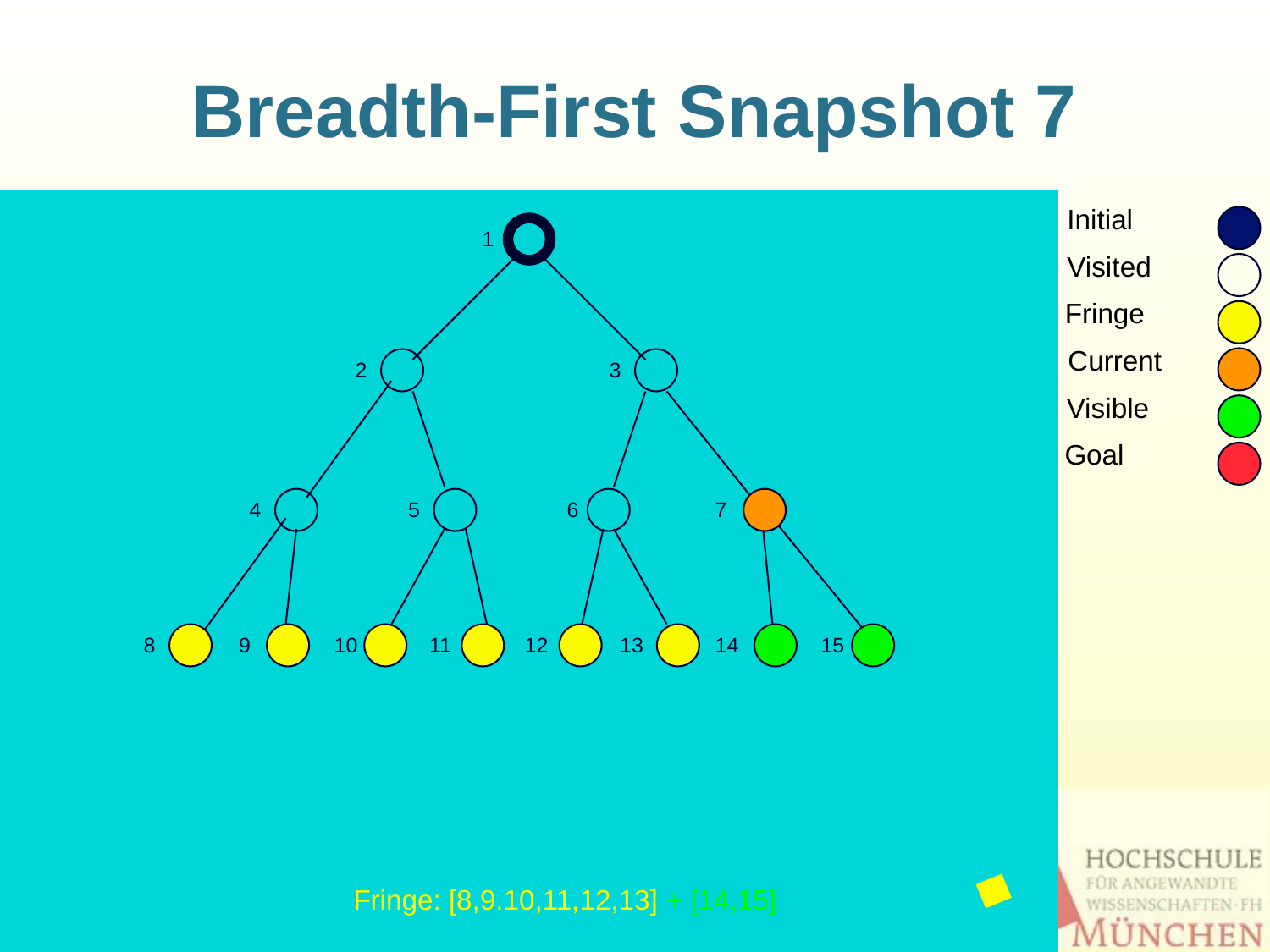

# Breadth-First Snapshot 7

Initial

1

Visited

Fringe

Current

2
3

Visible

Goal

4
5
6
7

8
9
10
11
12
13
14
15
Fringe: [8,9.10,11,12,13] + [14,15]
82